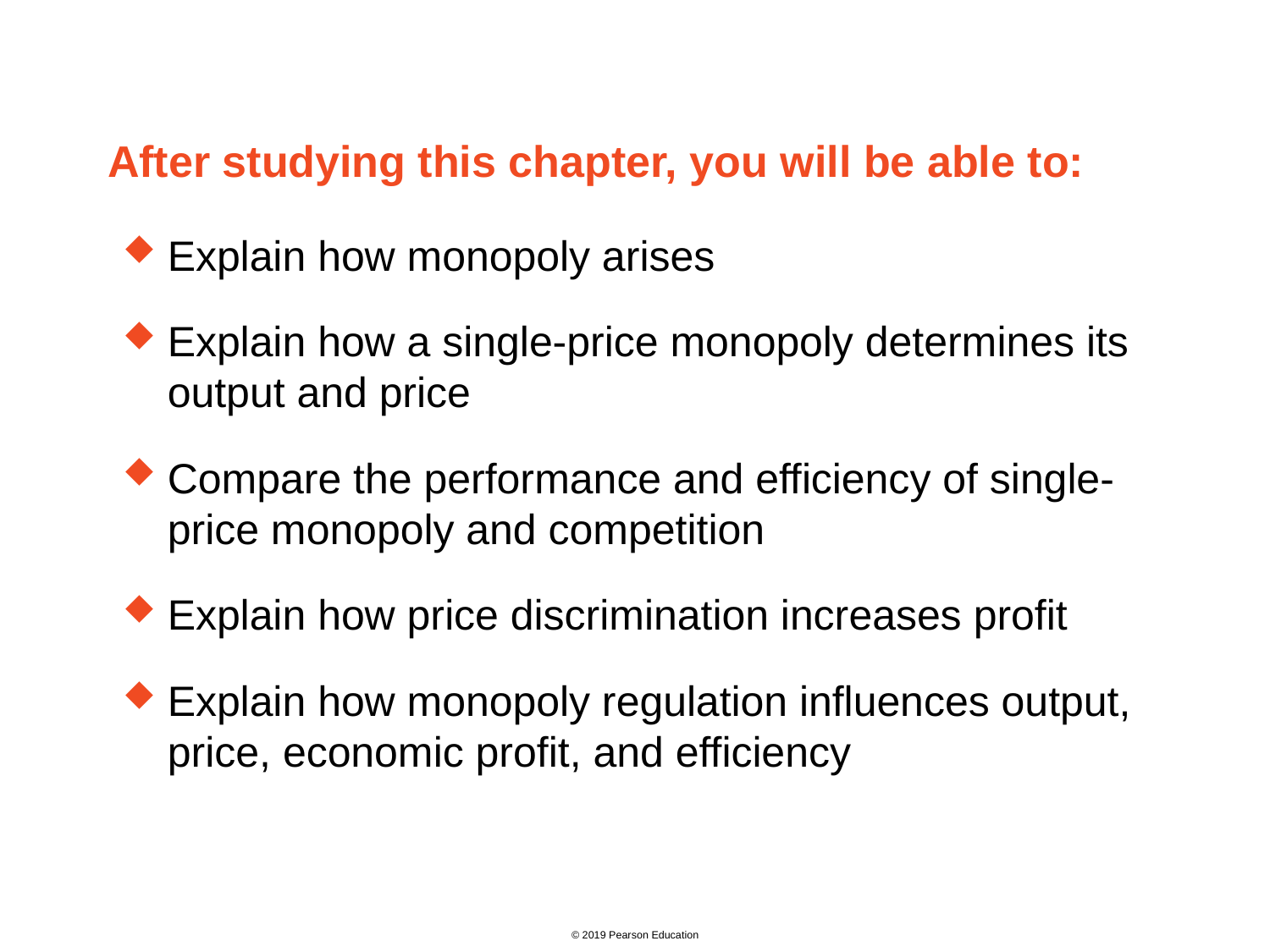

After studying this chapter, you will be able to:
Explain how monopoly arises
Explain how a single-price monopoly determines its output and price
Compare the performance and efficiency of single-price monopoly and competition
Explain how price discrimination increases profit
Explain how monopoly regulation influences output, price, economic profit, and efficiency